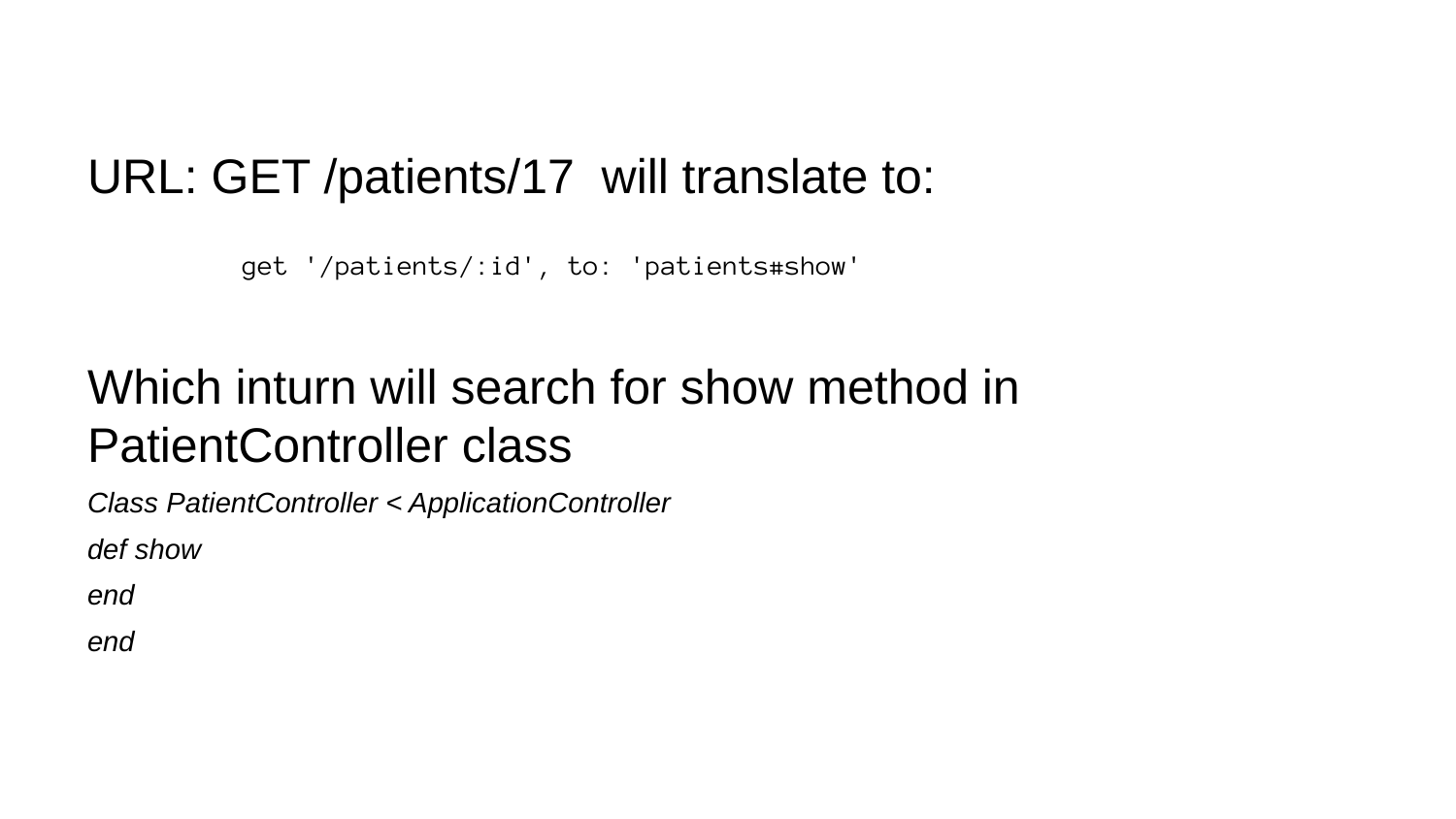

URL: GET /patients/17  will translate to:

Which inturn will search for show method in PatientController class
Class PatientController < ApplicationController
def show
end
end
| get '/patients/:id', to: 'patients#show' |
| --- |